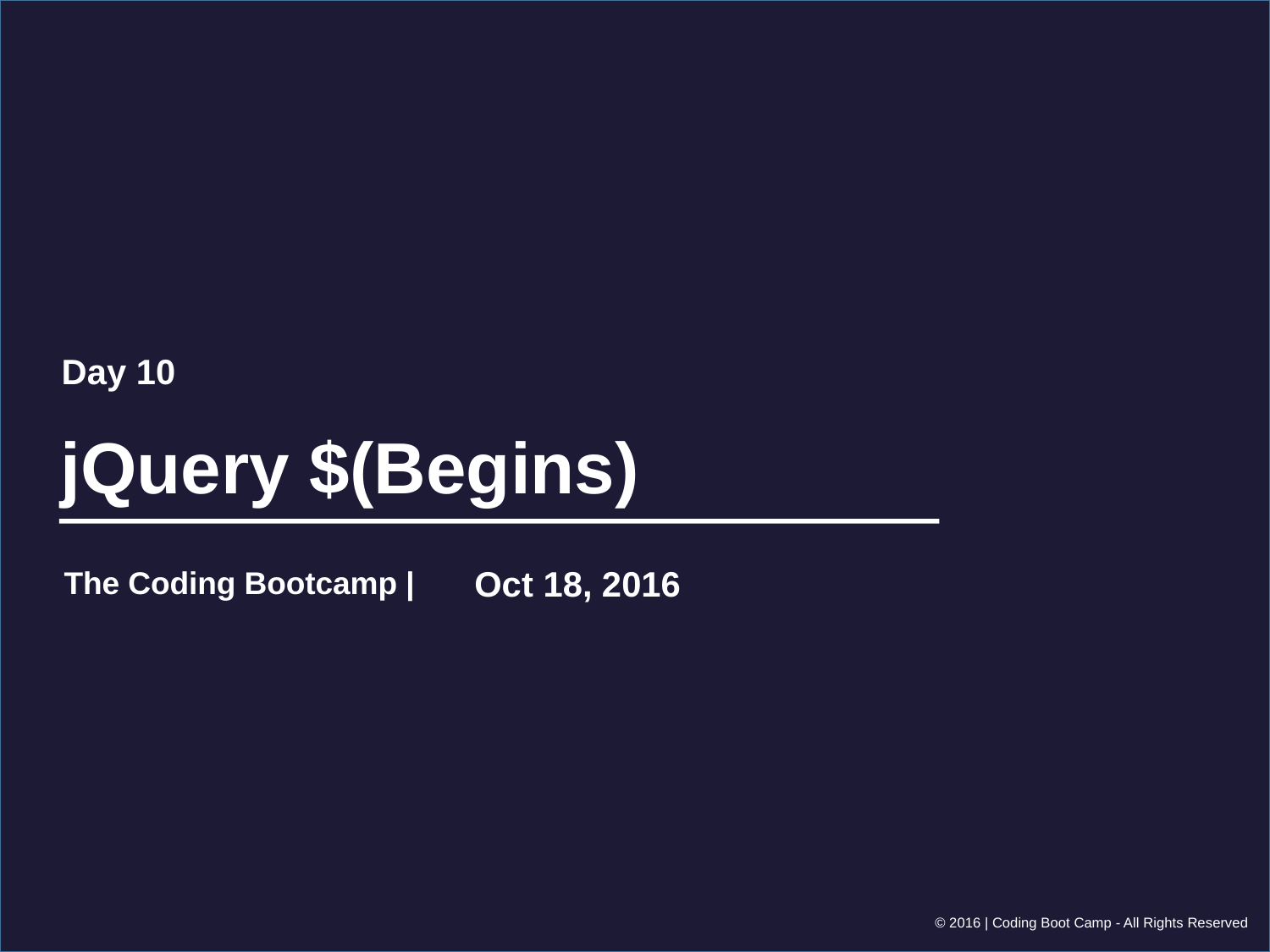

Day 10
# jQuery $(Begins)
Oct 18, 2016